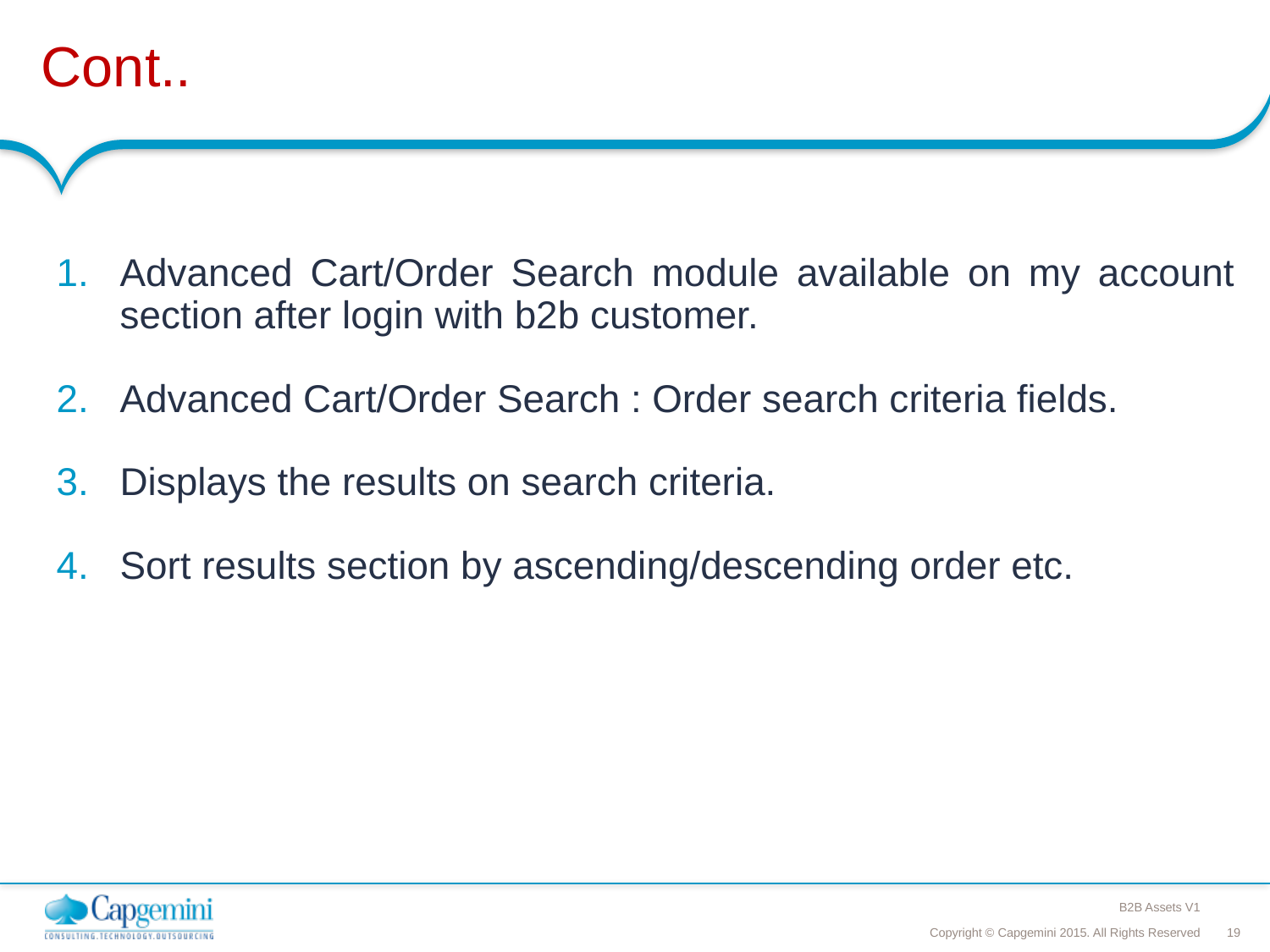

# Cont..

Advanced Cart/Order Search module available on my account section after login with b2b customer.

Advanced Cart/Order Search : Order search criteria fields.

Displays the results on search criteria.

Sort results section by ascending/descending order etc.